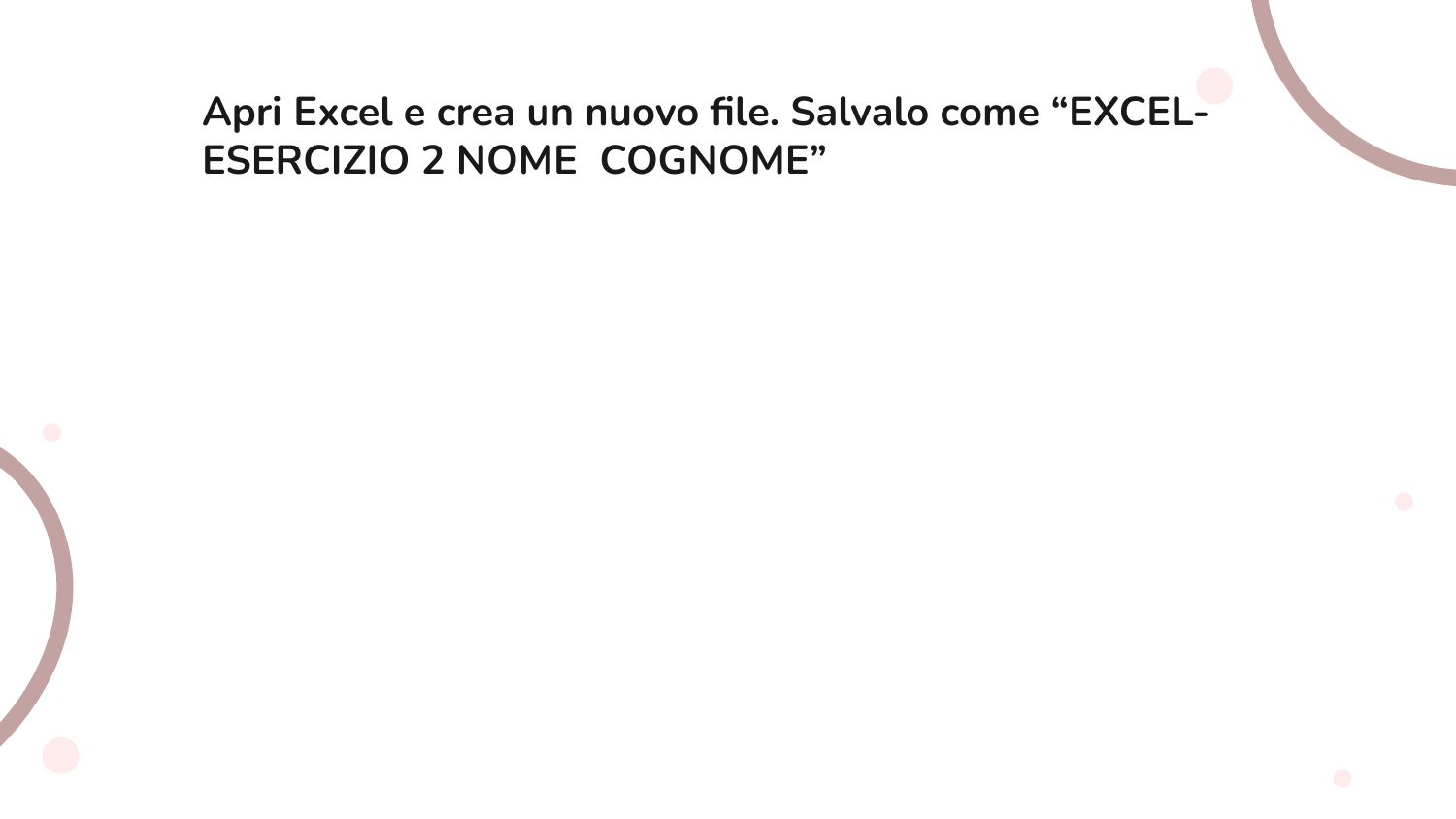

# Apri Excel e crea un nuovo file. Salvalo come “EXCEL-ESERCIZIO 2 NOME  COGNOME”